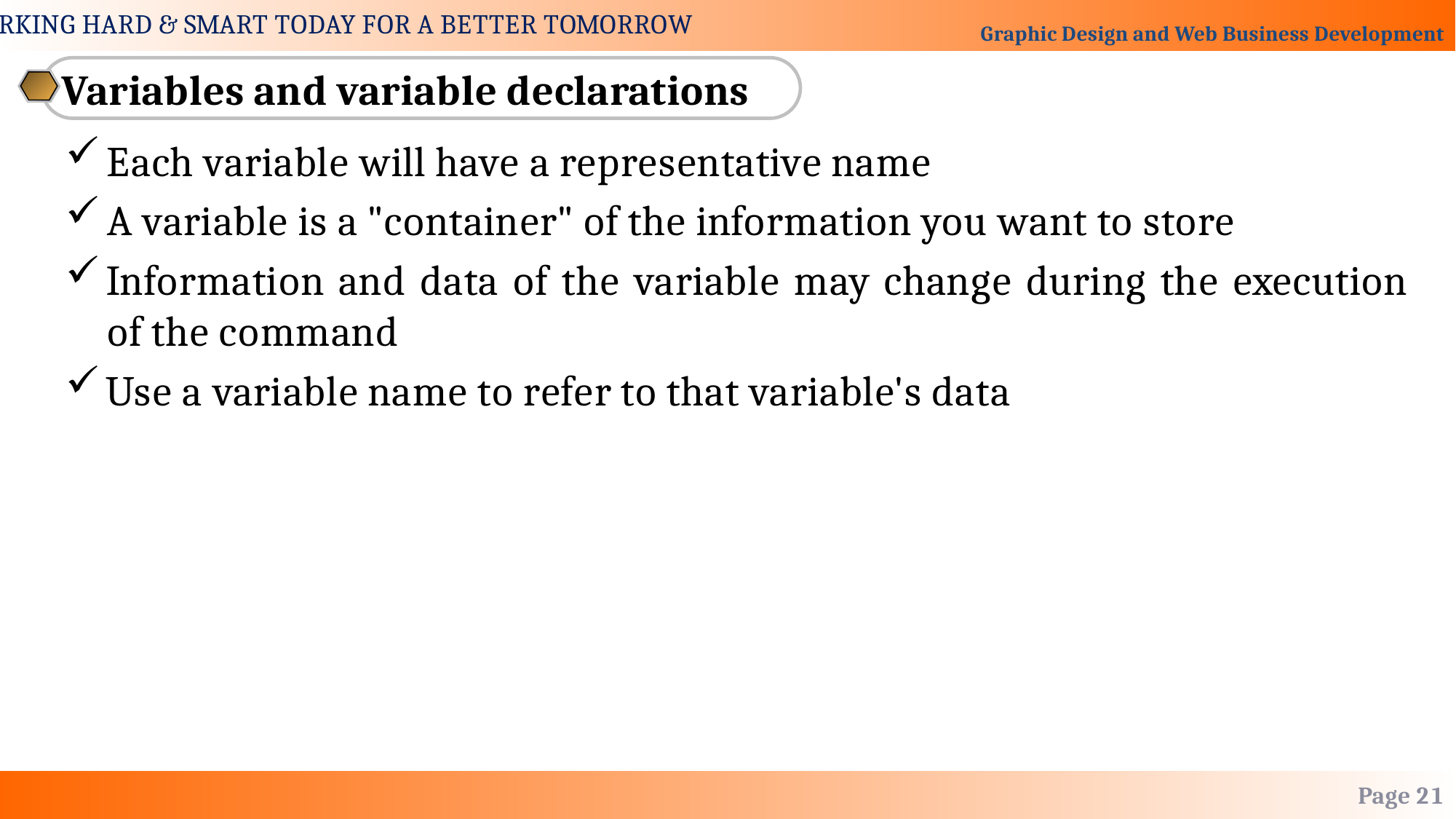

Variables and variable declarations

Each variable will have a representative name
A variable is a "container" of the information you want to store
Information and data of the variable may change during the execution of the command
Use a variable name to refer to that variable's data
Page 21